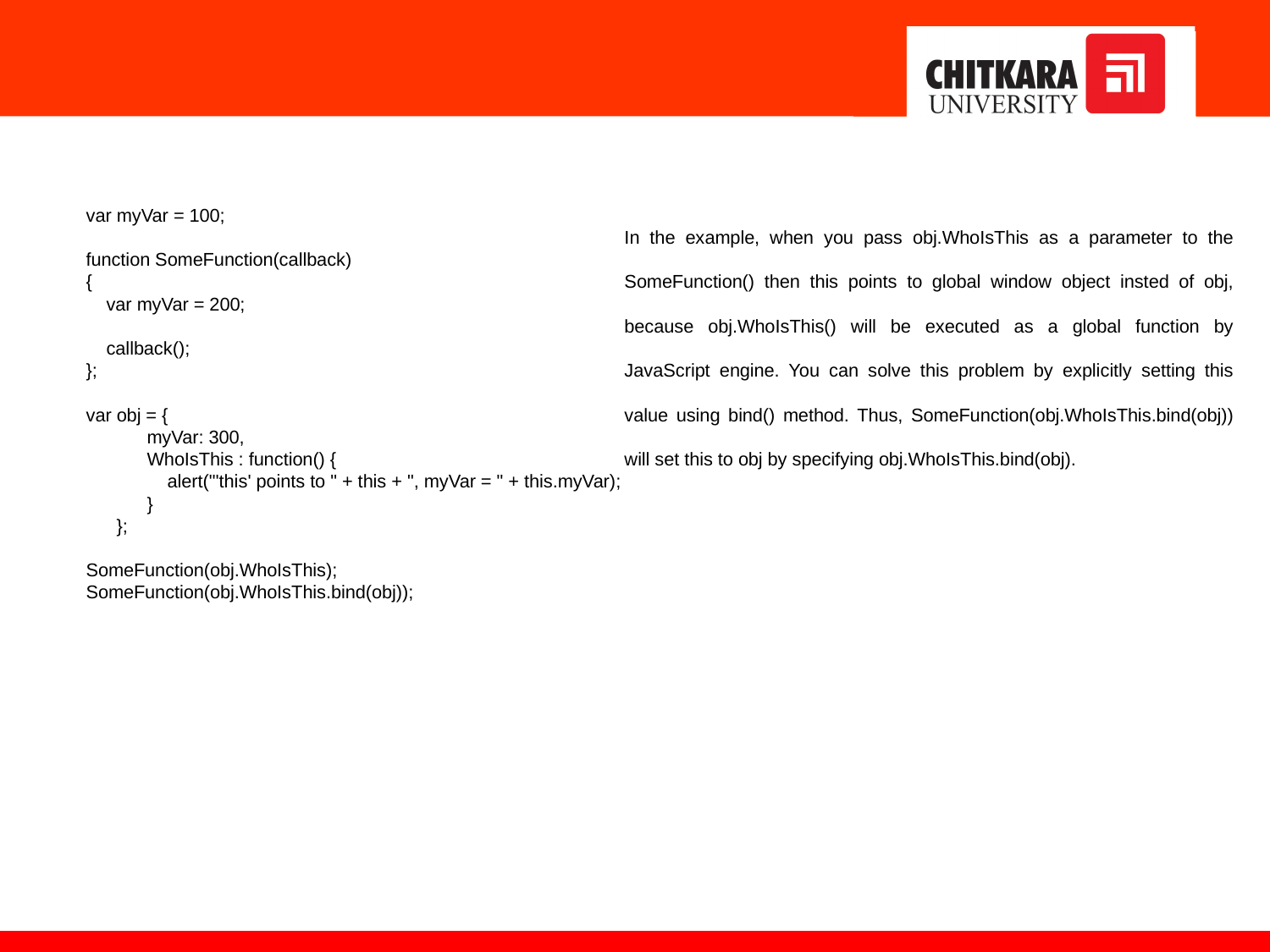

var myVar = 100;

function SomeFunction(callback)
{
    var myVar = 200;

    callback();
};

var obj = {
            myVar: 300,
            WhoIsThis : function() {
                alert("'this' points to " + this + ", myVar = " + this.myVar);
            }
      };

SomeFunction(obj.WhoIsThis);
SomeFunction(obj.WhoIsThis.bind(obj));
In the example, when you pass obj.WhoIsThis as a parameter to the SomeFunction() then this points to global window object insted of obj, because obj.WhoIsThis() will be executed as a global function by JavaScript engine. You can solve this problem by explicitly setting this value using bind() method. Thus, SomeFunction(obj.WhoIsThis.bind(obj)) will set this to obj by specifying obj.WhoIsThis.bind(obj).